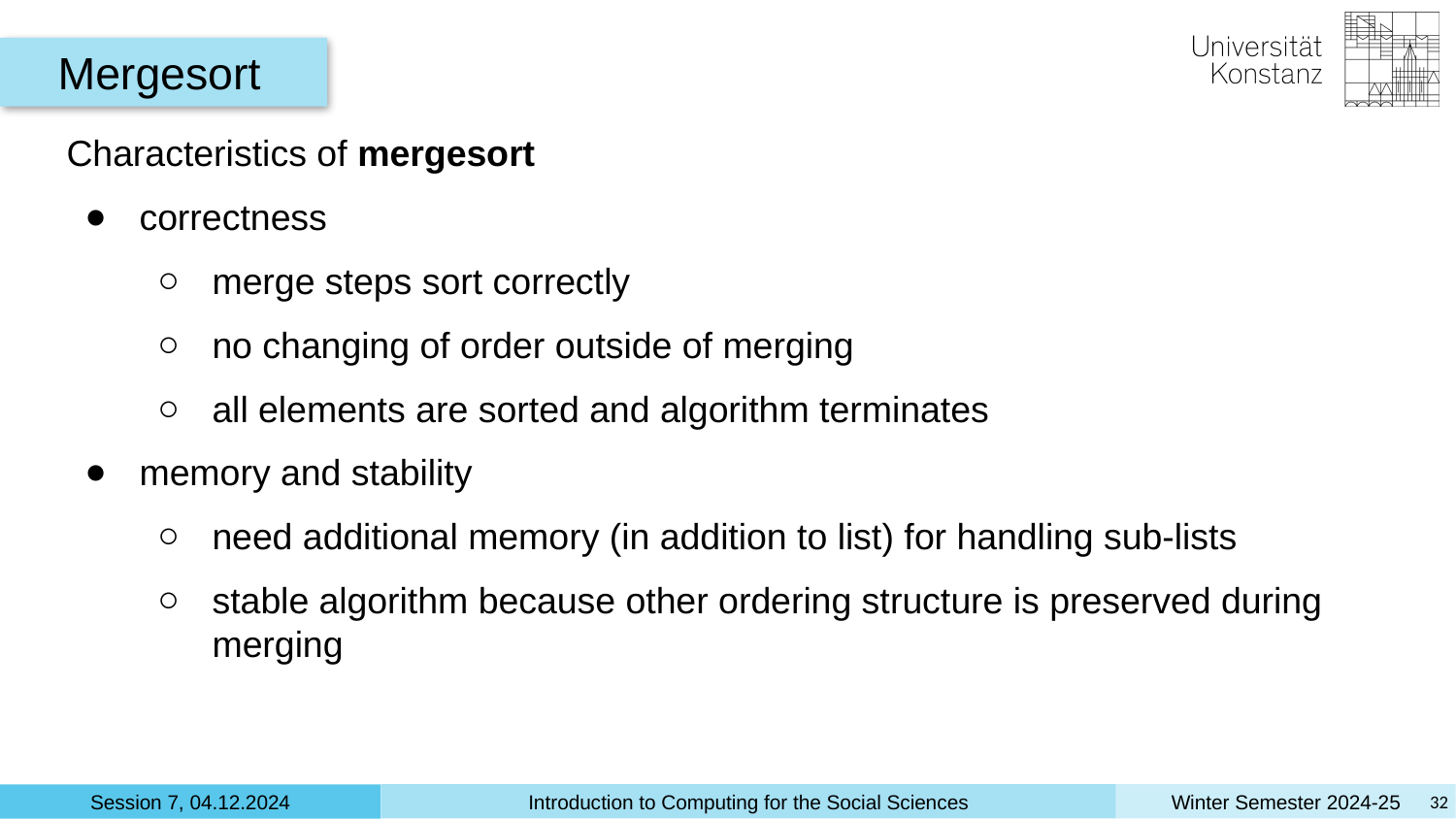

Mergesort
Characteristics of mergesort
correctness
merge steps sort correctly
no changing of order outside of merging
all elements are sorted and algorithm terminates
memory and stability
need additional memory (in addition to list) for handling sub-lists
stable algorithm because other ordering structure is preserved during merging